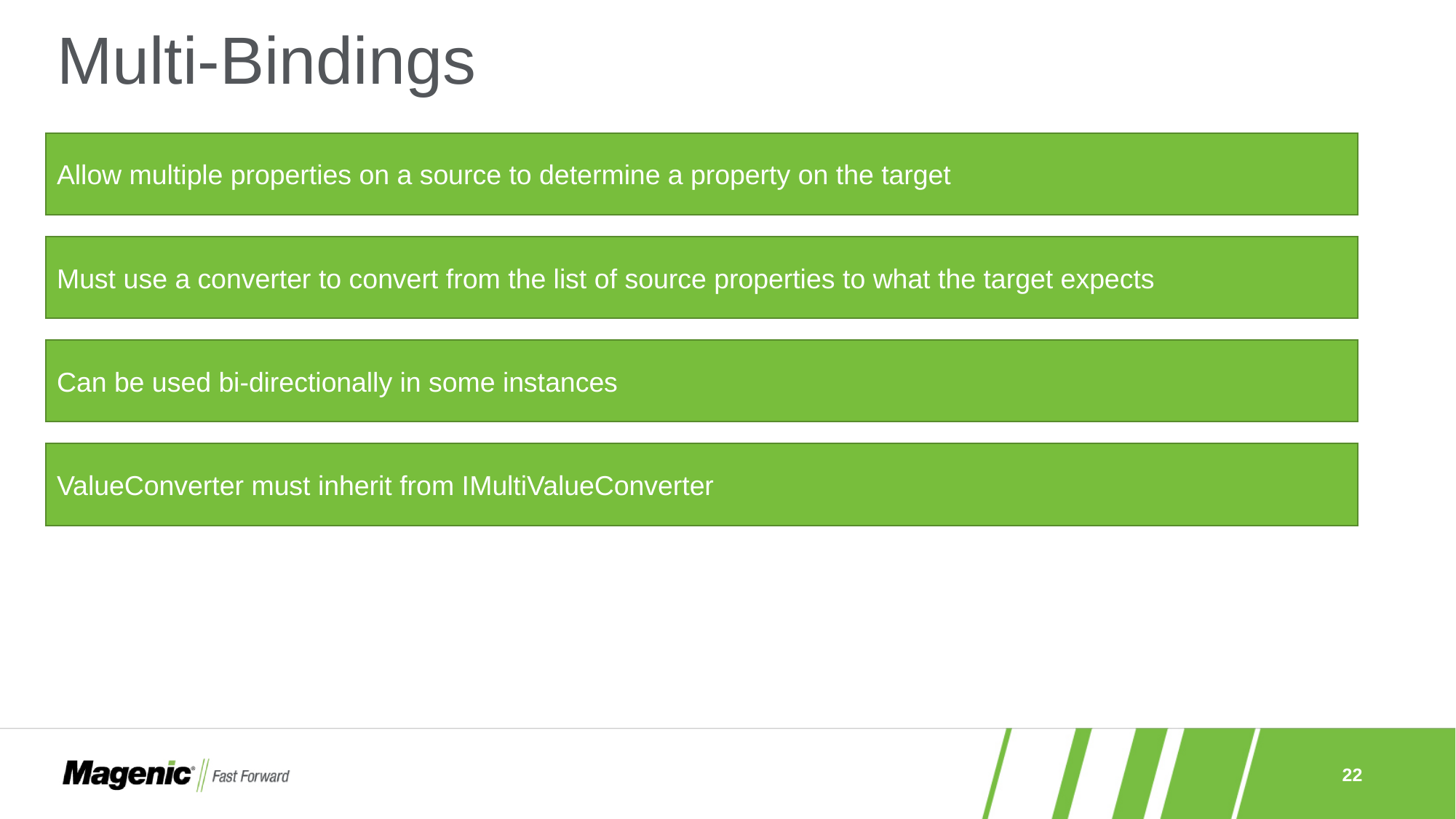

# Multi-Bindings
Allow multiple properties on a source to determine a property on the target
Must use a converter to convert from the list of source properties to what the target expects
Can be used bi-directionally in some instances
ValueConverter must inherit from IMultiValueConverter